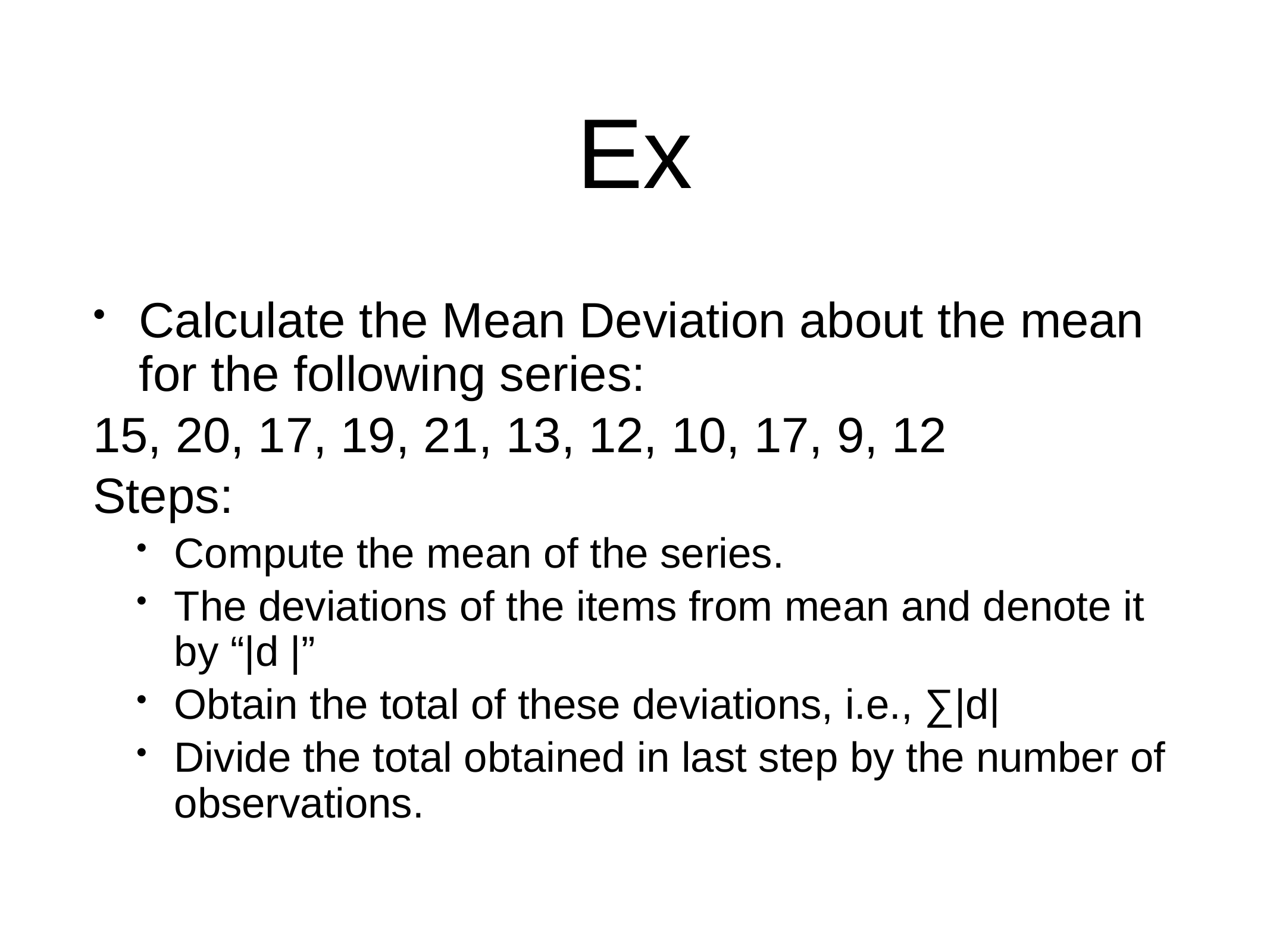

# Ex
Calculate the Mean Deviation about the mean for the following series:
15, 20, 17, 19, 21, 13, 12, 10, 17, 9, 12
Steps:
Compute the mean of the series.
The deviations of the items from mean and denote it by “|d |”
Obtain the total of these deviations, i.e., ∑|d|
Divide the total obtained in last step by the number of observations.